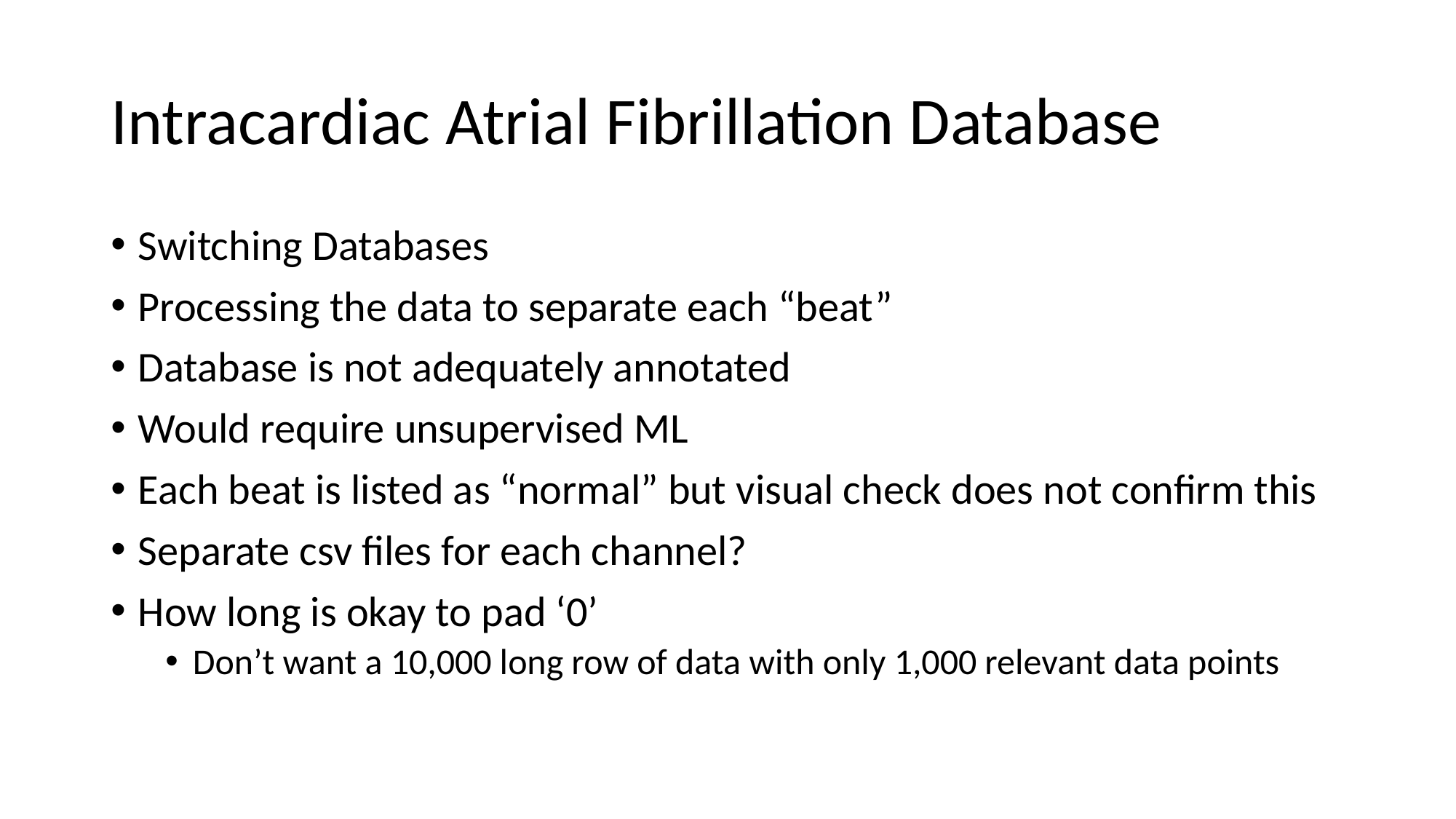

# Intracardiac Atrial Fibrillation Database
Switching Databases
Processing the data to separate each “beat”
Database is not adequately annotated
Would require unsupervised ML
Each beat is listed as “normal” but visual check does not confirm this
Separate csv files for each channel?
How long is okay to pad ‘0’
Don’t want a 10,000 long row of data with only 1,000 relevant data points